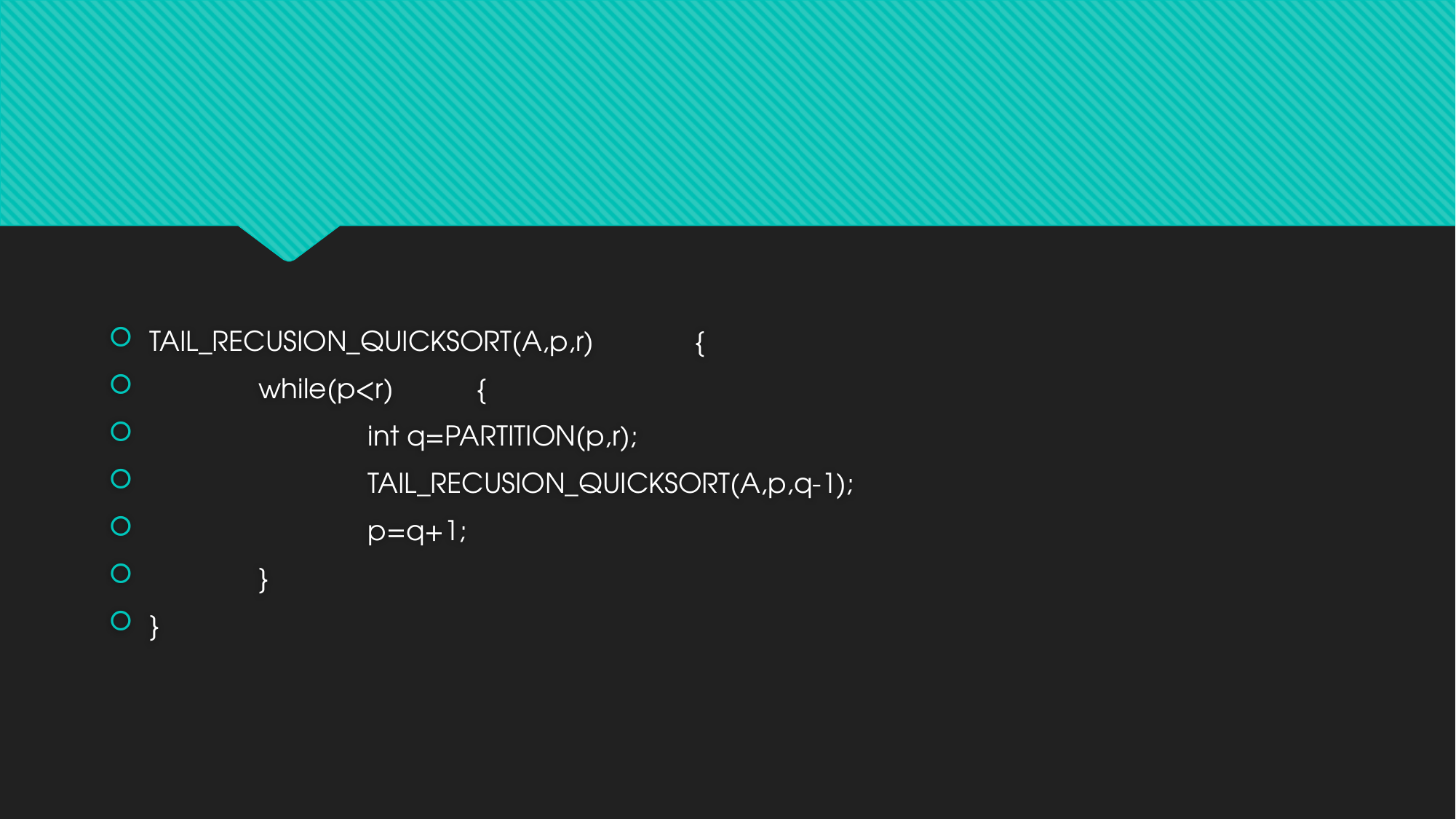

#
TAIL_RECUSION_QUICKSORT(A,p,r)	{
	while(p<r)	{
		int q=PARTITION(p,r);
		TAIL_RECUSION_QUICKSORT(A,p,q-1);
		p=q+1;
	}
}